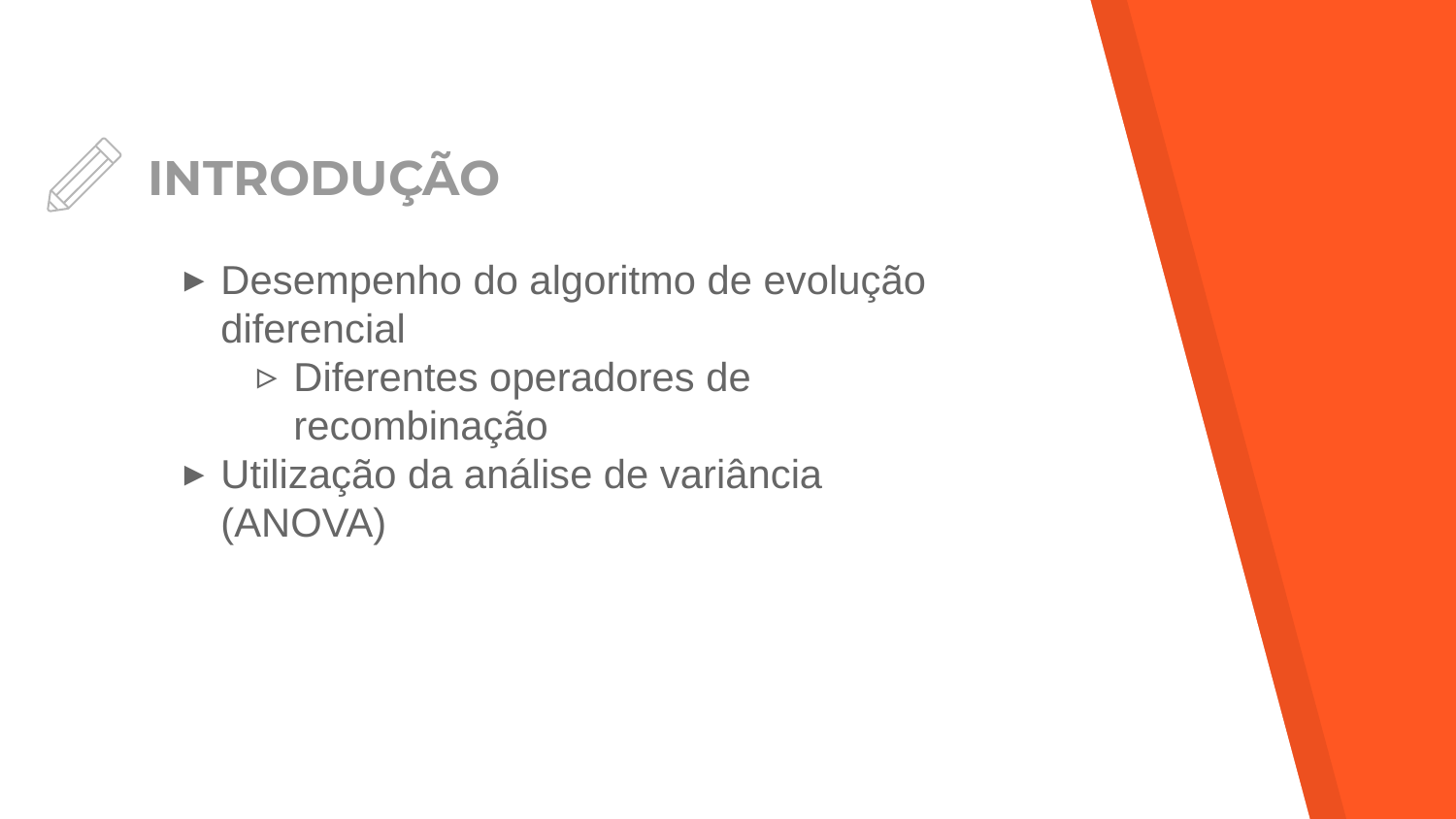

# INTRODUÇÃO
Desempenho do algoritmo de evolução diferencial
Diferentes operadores de recombinação
Utilização da análise de variância (ANOVA)